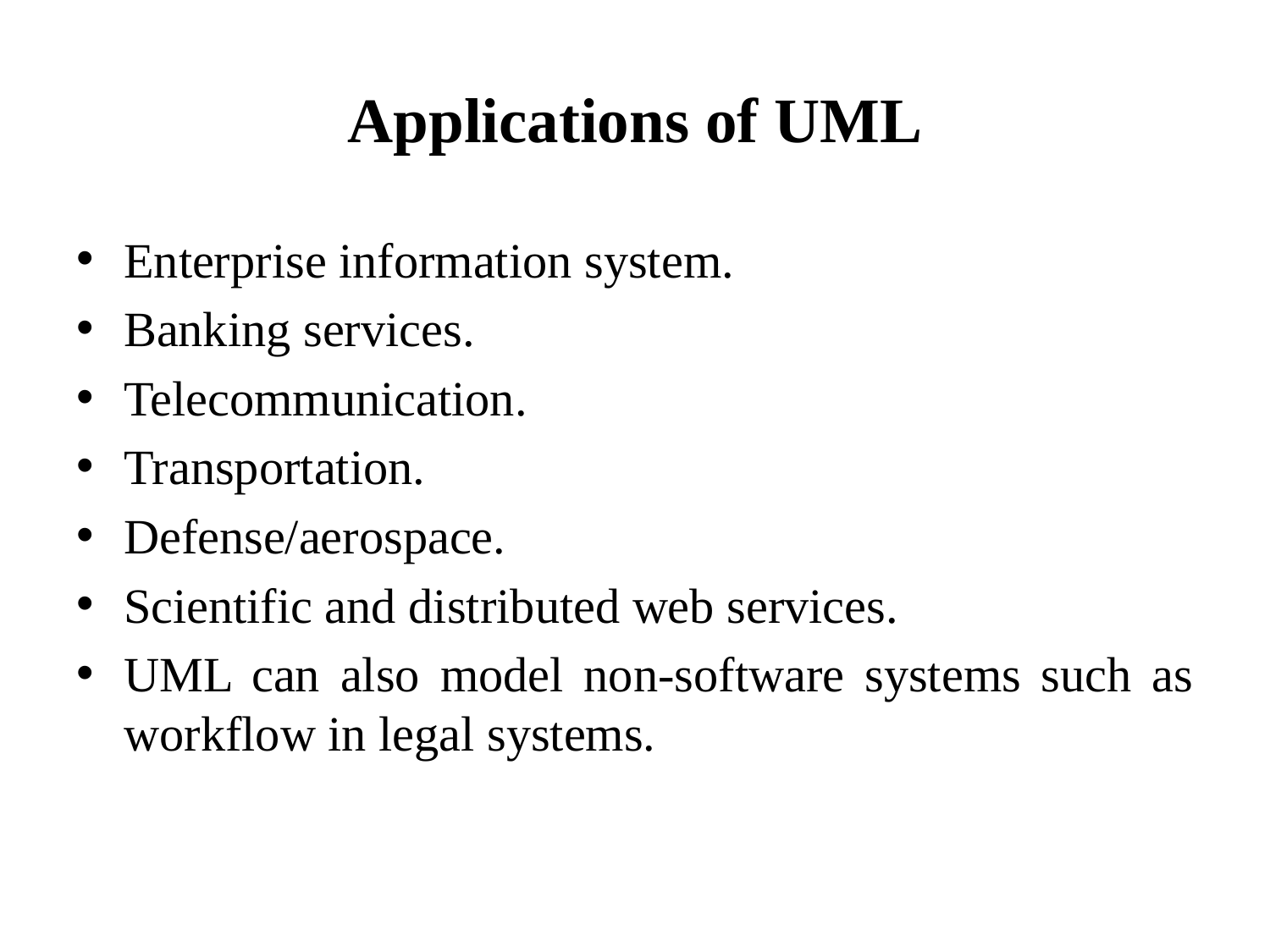

# Applications of UML
Enterprise information system.
Banking services.
Telecommunication.
Transportation.
Defense/aerospace.
Scientific and distributed web services.
UML can also model non-software systems such as workflow in legal systems.